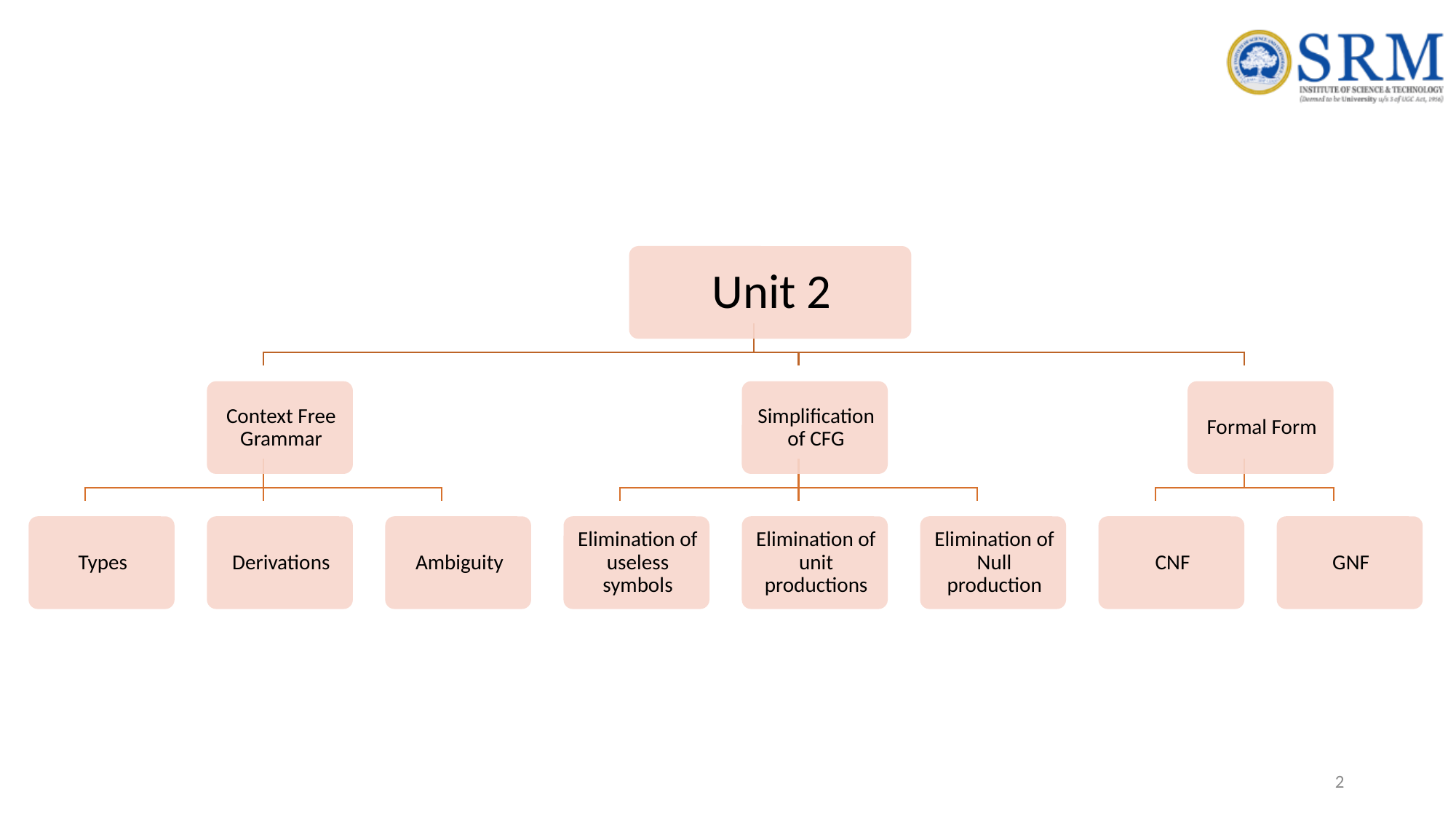

Unit 2
Context Free Grammar
Types
Derivations
Ambiguity
Simplification of CFG
Elimination of useless symbols
Elimination of unit productions
Elimination of Null production
Formal Form
CNF
GNF
2